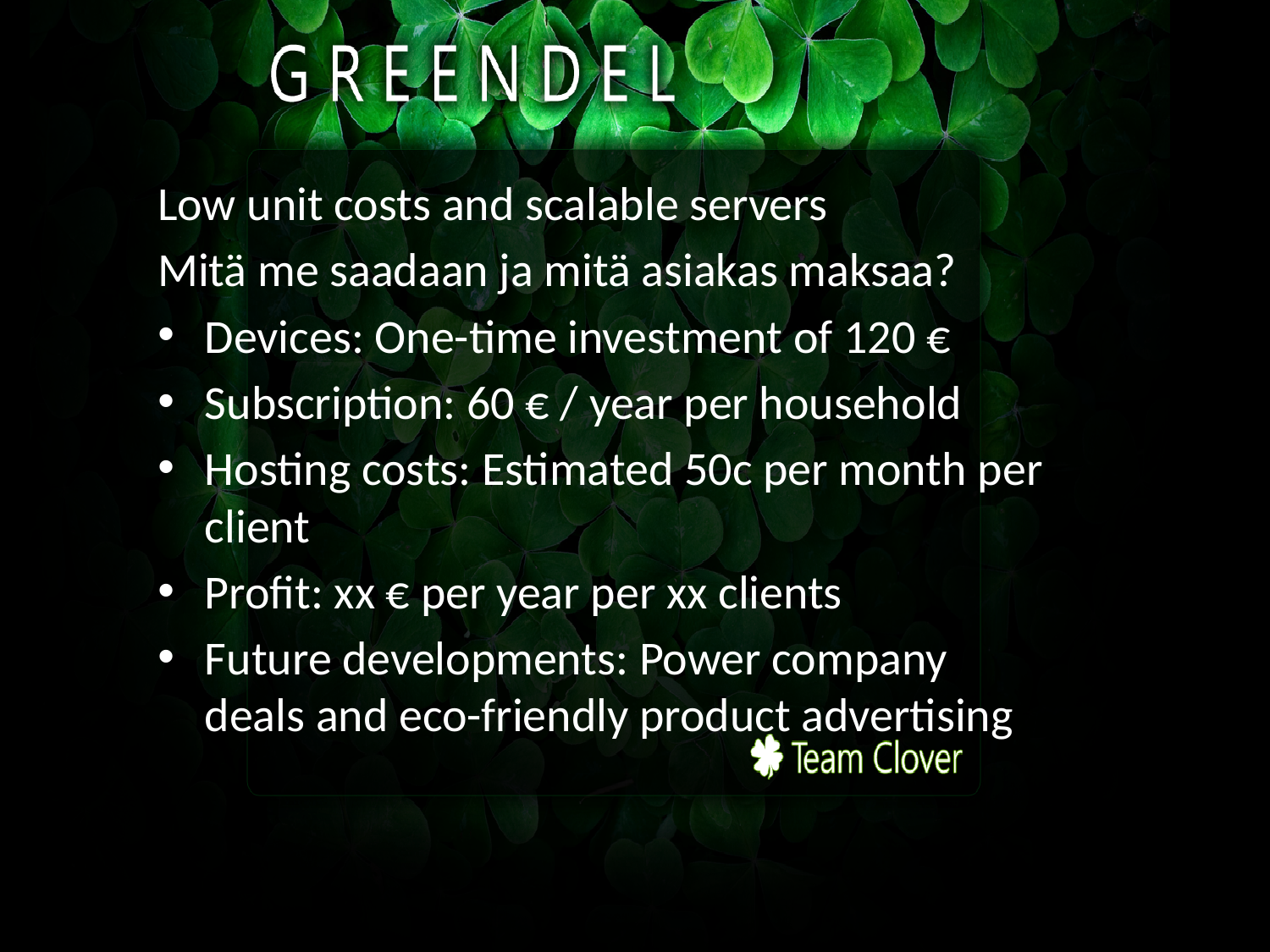

Low unit costs and scalable servers
Mitä me saadaan ja mitä asiakas maksaa?
Devices: One-time investment of 120 €
Subscription: 60 € / year per household
Hosting costs: Estimated 50c per month per client
Profit: xx € per year per xx clients
Future developments: Power company deals and eco-friendly product advertising